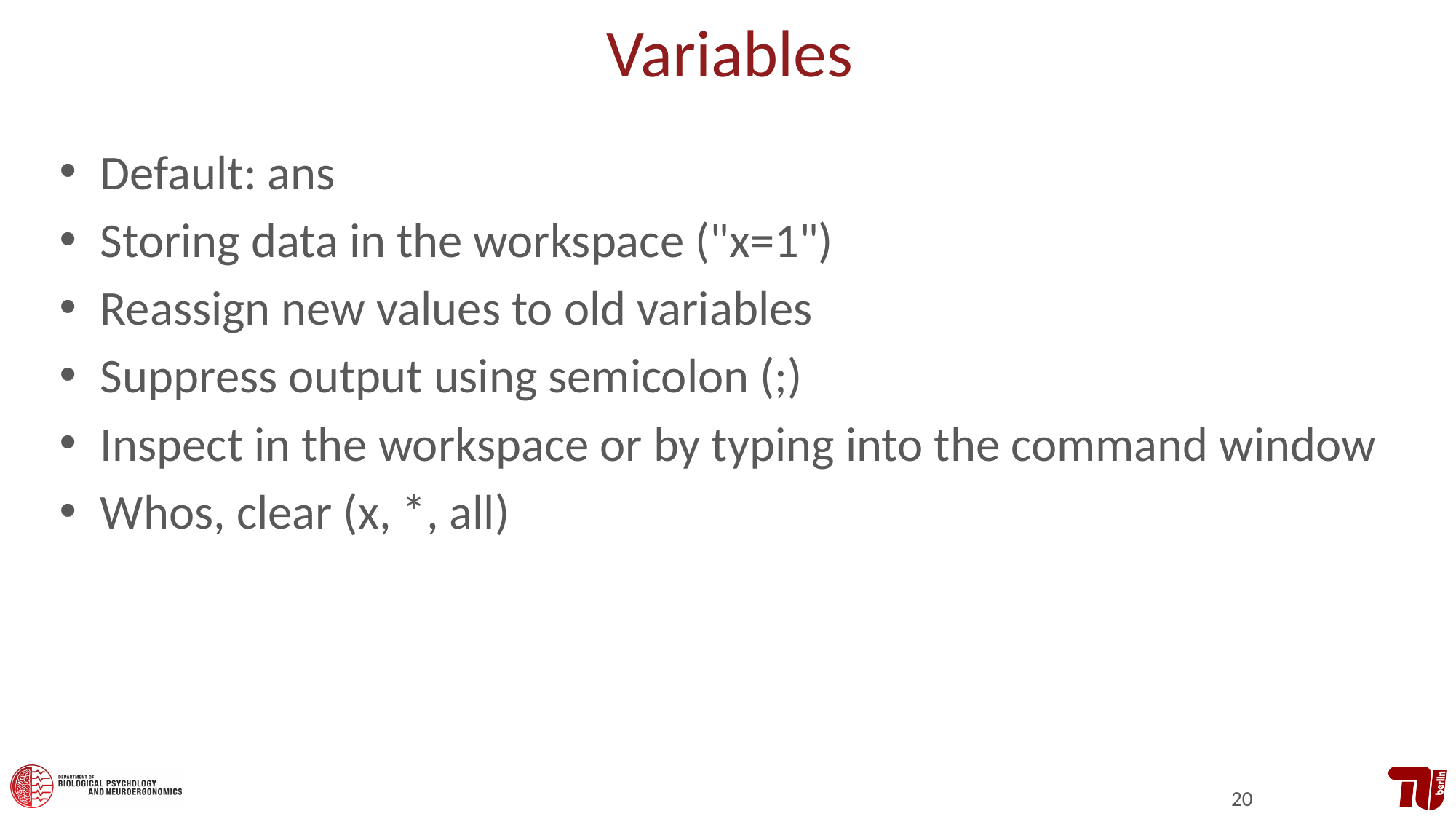

# Variables
Default: ans
Storing data in the workspace ("x=1")
Reassign new values to old variables
Suppress output using semicolon (;)
Inspect in the workspace or by typing into the command window
Whos, clear (x, *, all)